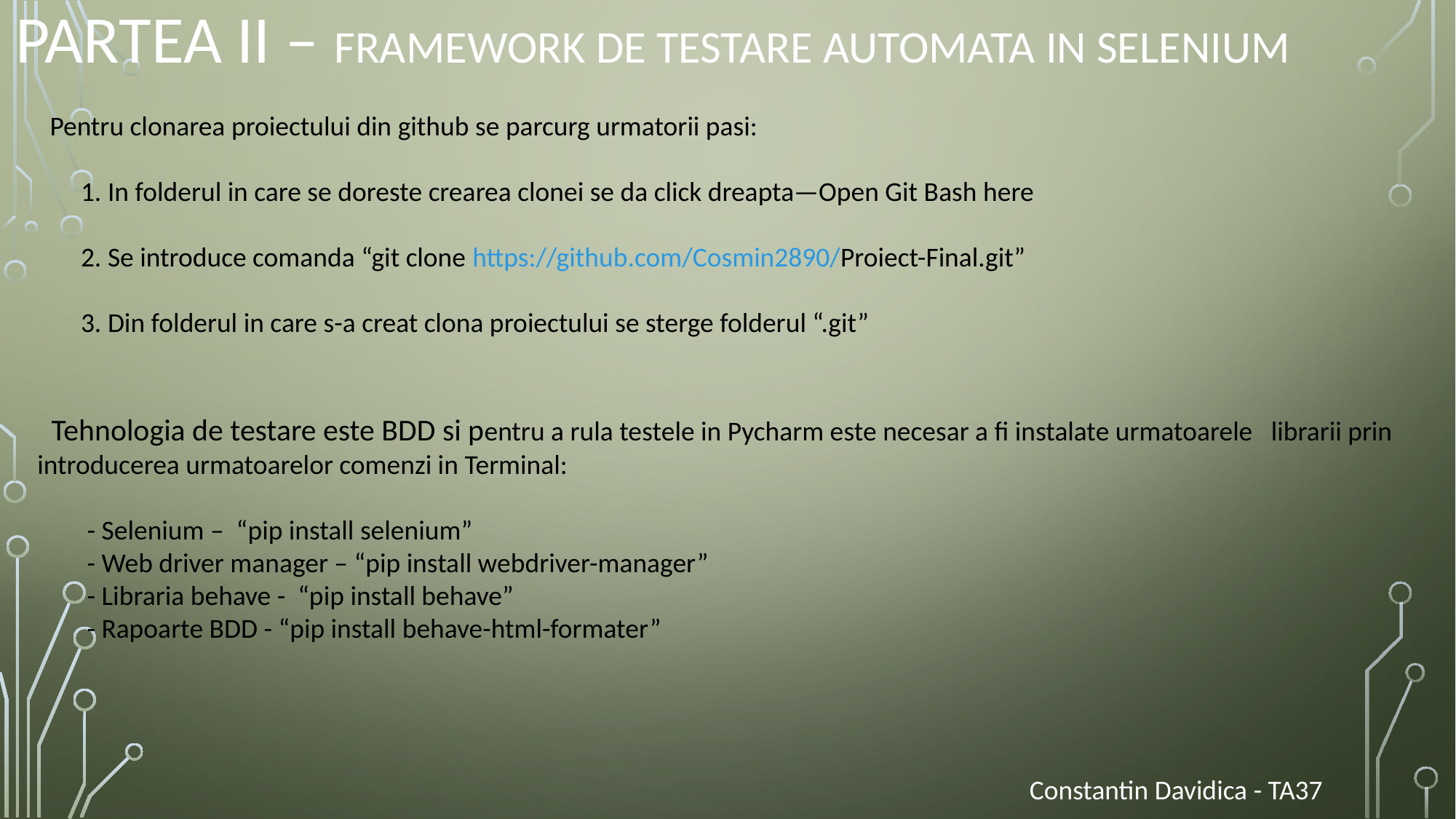

Partea II – Framework de testare automata in selenium
  Pentru clonarea proiectului din github se parcurg urmatorii pasi:

       1. In folderul in care se doreste crearea clonei se da click dreapta—Open Git Bash here

       2. Se introduce comanda “git clone https://github.com/Cosmin2890/Proiect-Final.git”

       3. Din folderul in care s-a creat clona proiectului se sterge folderul “.git”

  Tehnologia de testare este BDD si pentru a rula testele in Pycharm este necesar a fi instalate urmatoarele   librarii prin introducerea urmatoarelor comenzi in Terminal:

        - Selenium –  “pip install selenium”
        - Web driver manager – “pip install webdriver-manager”
        - Libraria behave -  “pip install behave”
        - Rapoarte BDD - “pip install behave-html-formater”
Constantin Davidica - TA37